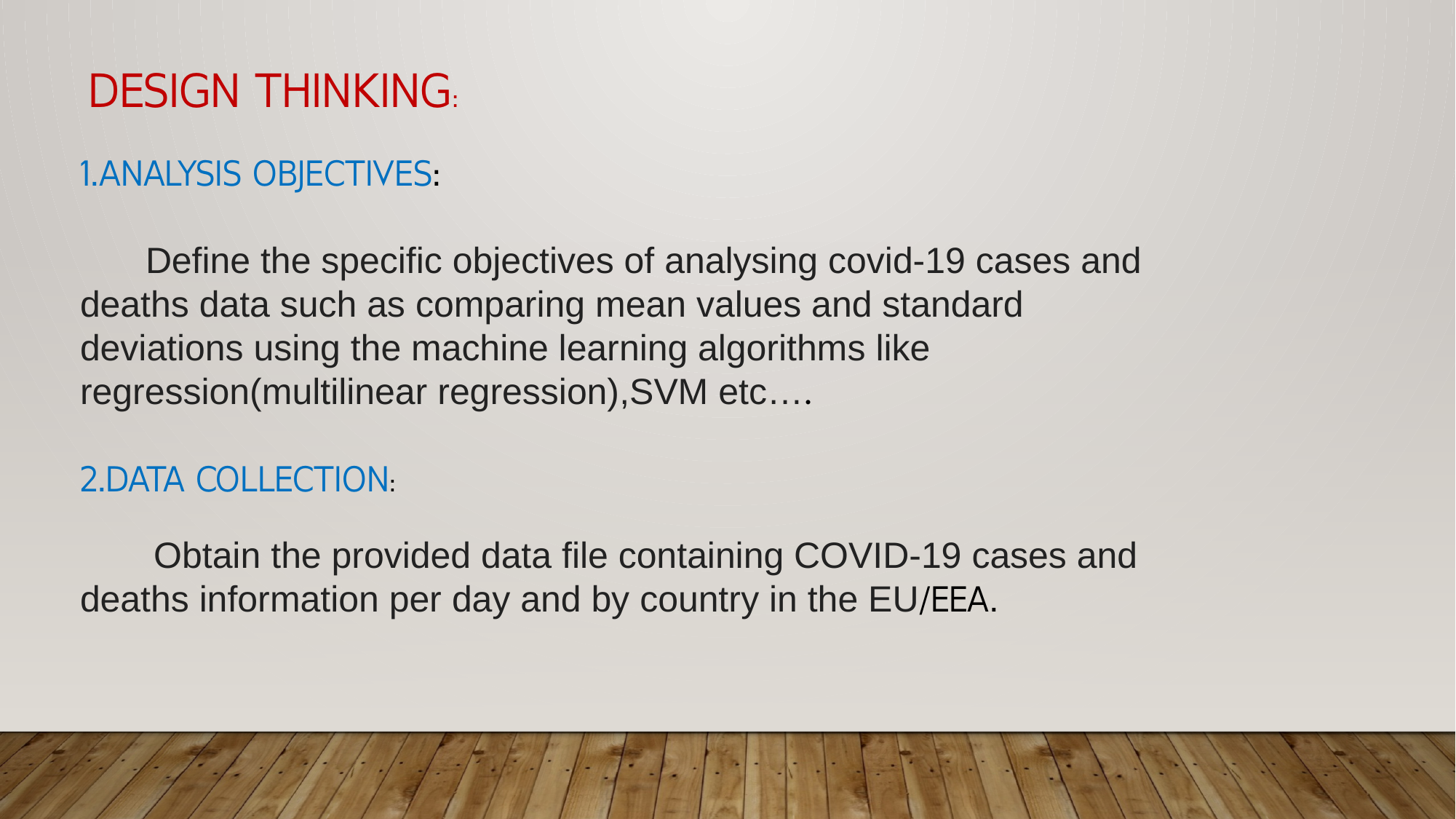

DESIGN THINKING:

1.ANALYSIS OBJECTIVES:

        Define the specific objectives of analysing covid-19 cases and deaths data such as comparing mean values and standard deviations using the machine learning algorithms like regression(multilinear regression),SVM etc….

2.DATA COLLECTION:

         Obtain the provided data file containing COVID-19 cases and deaths information per day and by country in the EU/EEA.